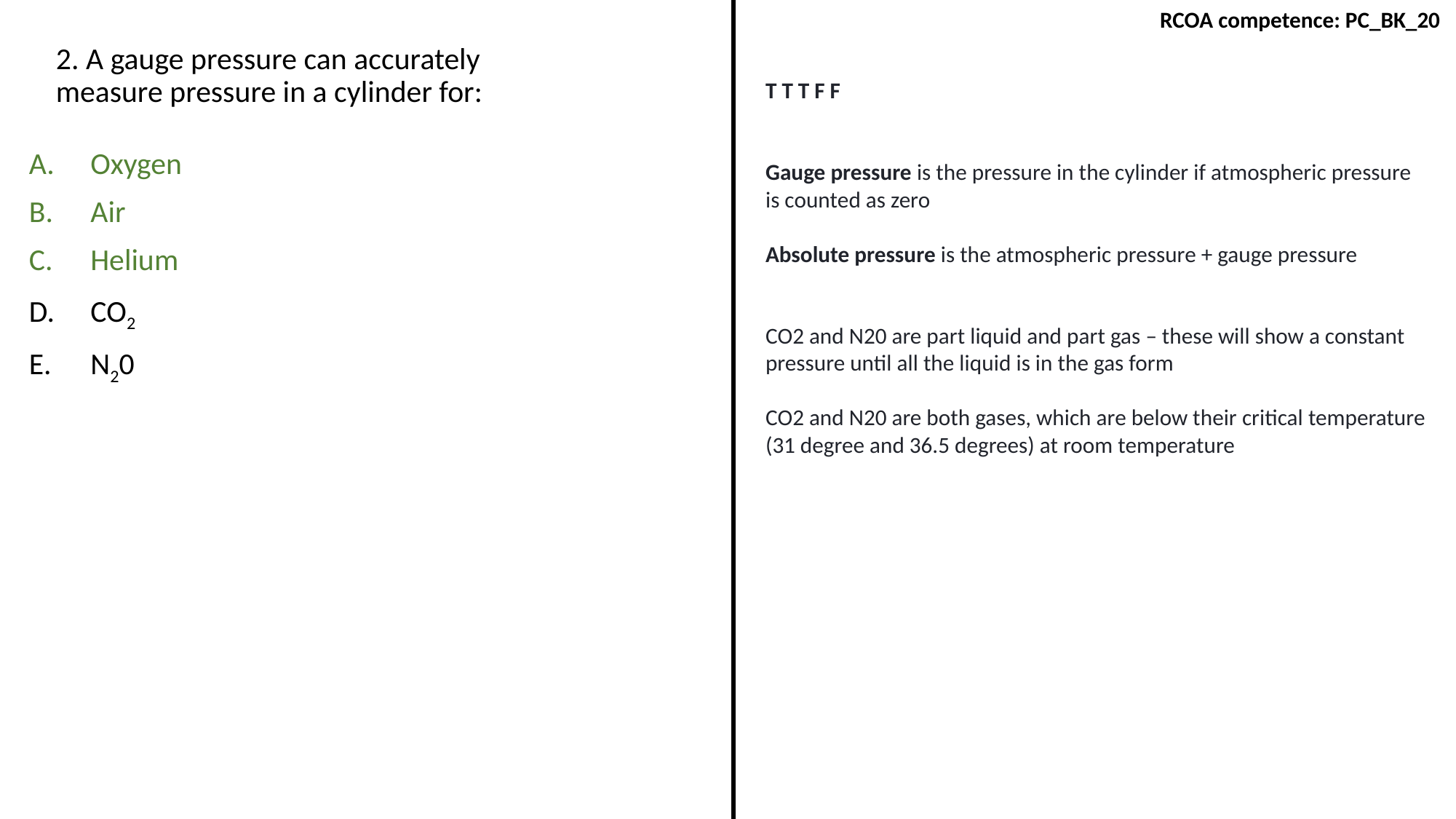

RCOA competence: PC_BK_20
2. A gauge pressure can accurately measure pressure in a cylinder for:

T T T F F

Gauge pressure is the pressure in the cylinder if atmospheric pressure is counted as zero

Absolute pressure is the atmospheric pressure + gauge pressure

CO2 and N20 are part liquid and part gas – these will show a constant pressure until all the liquid is in the gas form

CO2 and N20 are both gases, which are below their critical temperature
(31 degree and 36.5 degrees) at room temperature

Oxygen
Air
Helium
CO2
N20